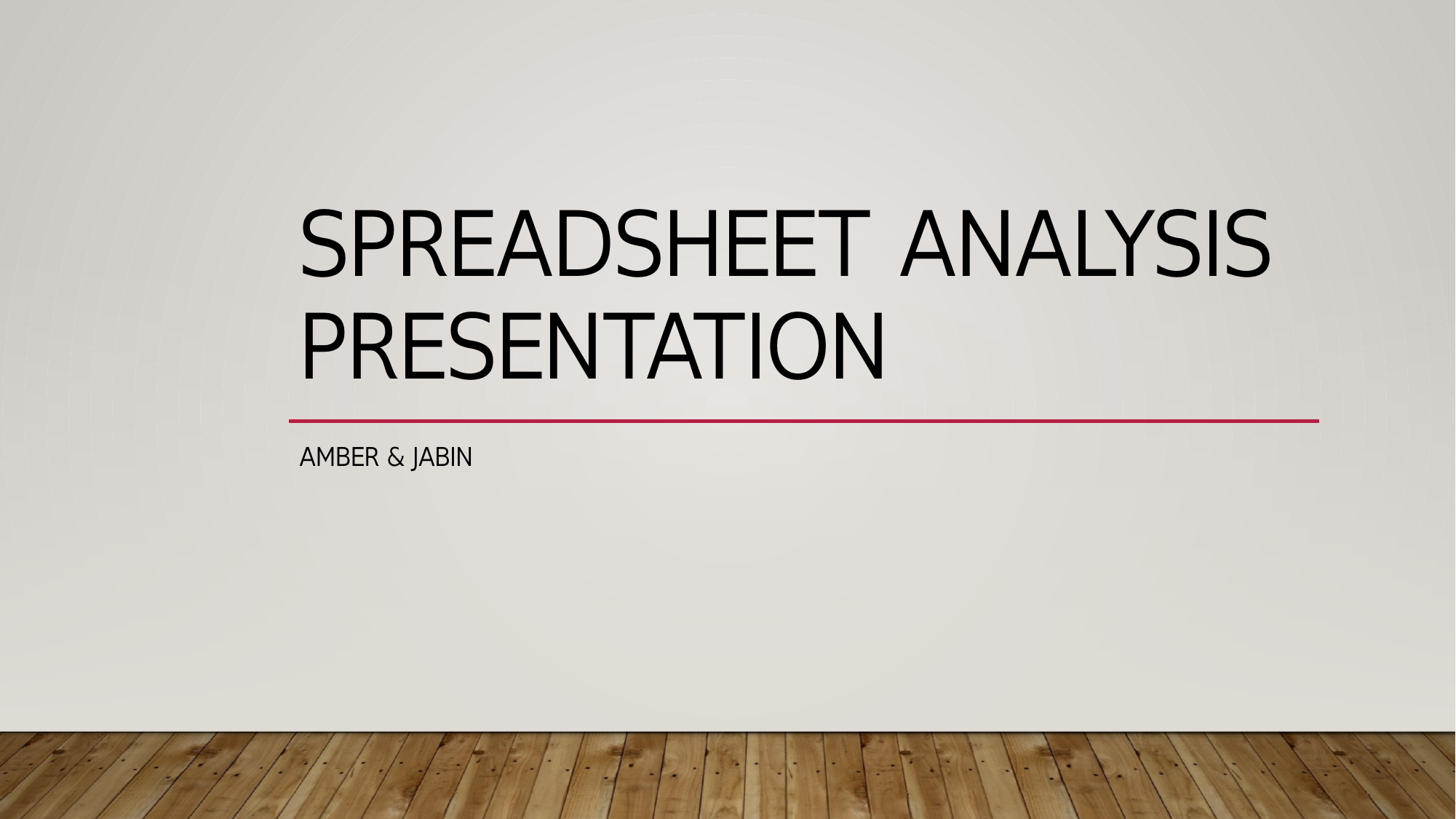

# Spreadsheet Analysis Presentation
Amber & Jabin